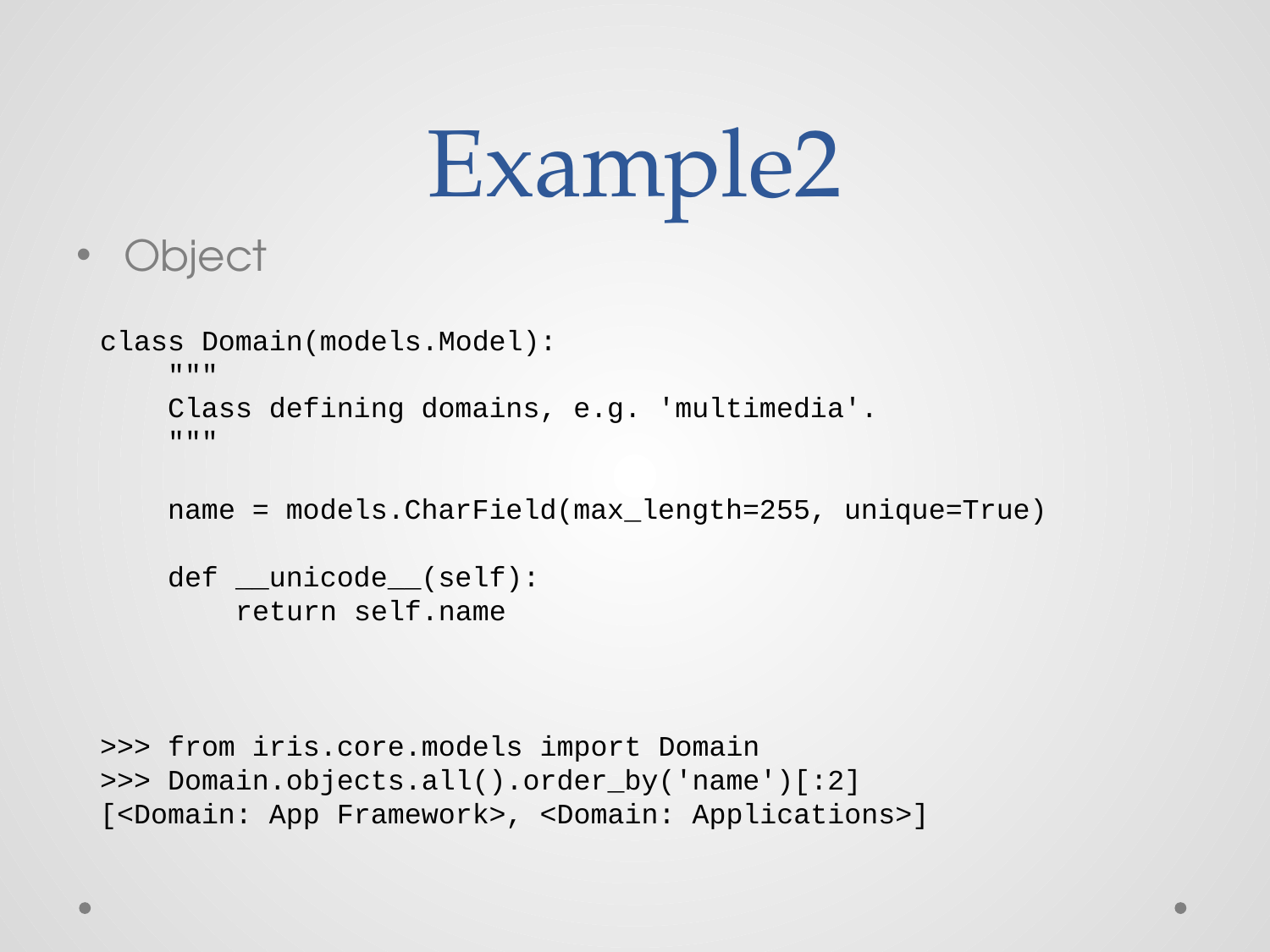

# Example2
Object
class Domain(models.Model):
    """
    Class defining domains, e.g. 'multimedia'.
    """

    name = models.CharField(max_length=255, unique=True)

    def __unicode__(self):
        return self.name

>>> from iris.core.models import Domain
>>> Domain.objects.all().order_by('name')[:2]
[<Domain: App Framework>, <Domain: Applications>]